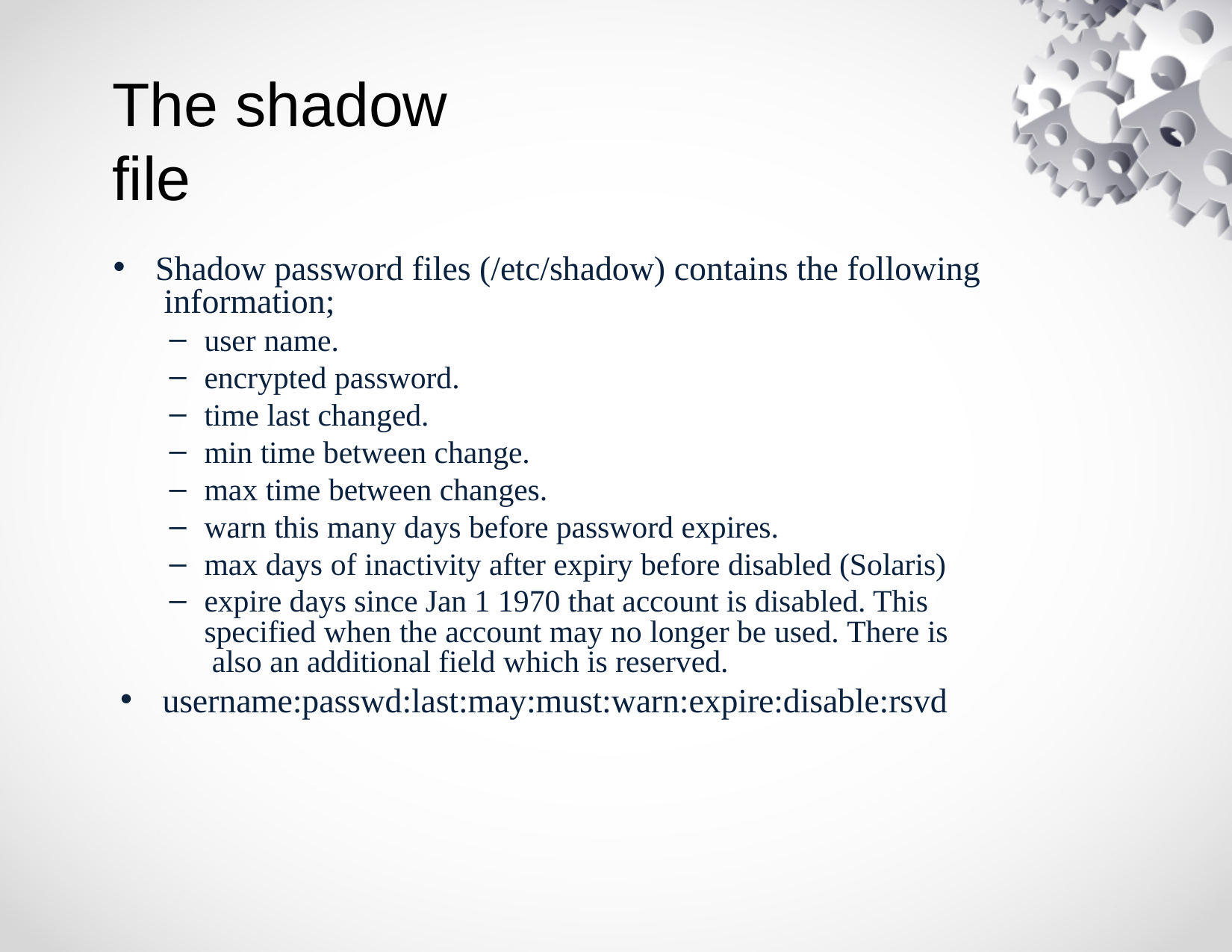

# The shadow file
Shadow password files (/etc/shadow) contains the following  information;
user name.
encrypted password.
time last changed.
min time between change.
max time between changes.
warn this many days before password expires.
max days of inactivity after expiry before disabled (Solaris)
expire days since Jan 1 1970 that account is disabled. This  specified when the account may no longer be used. There is  also an additional field which is reserved.
username:passwd:last:may:must:warn:expire:disable:rsvd